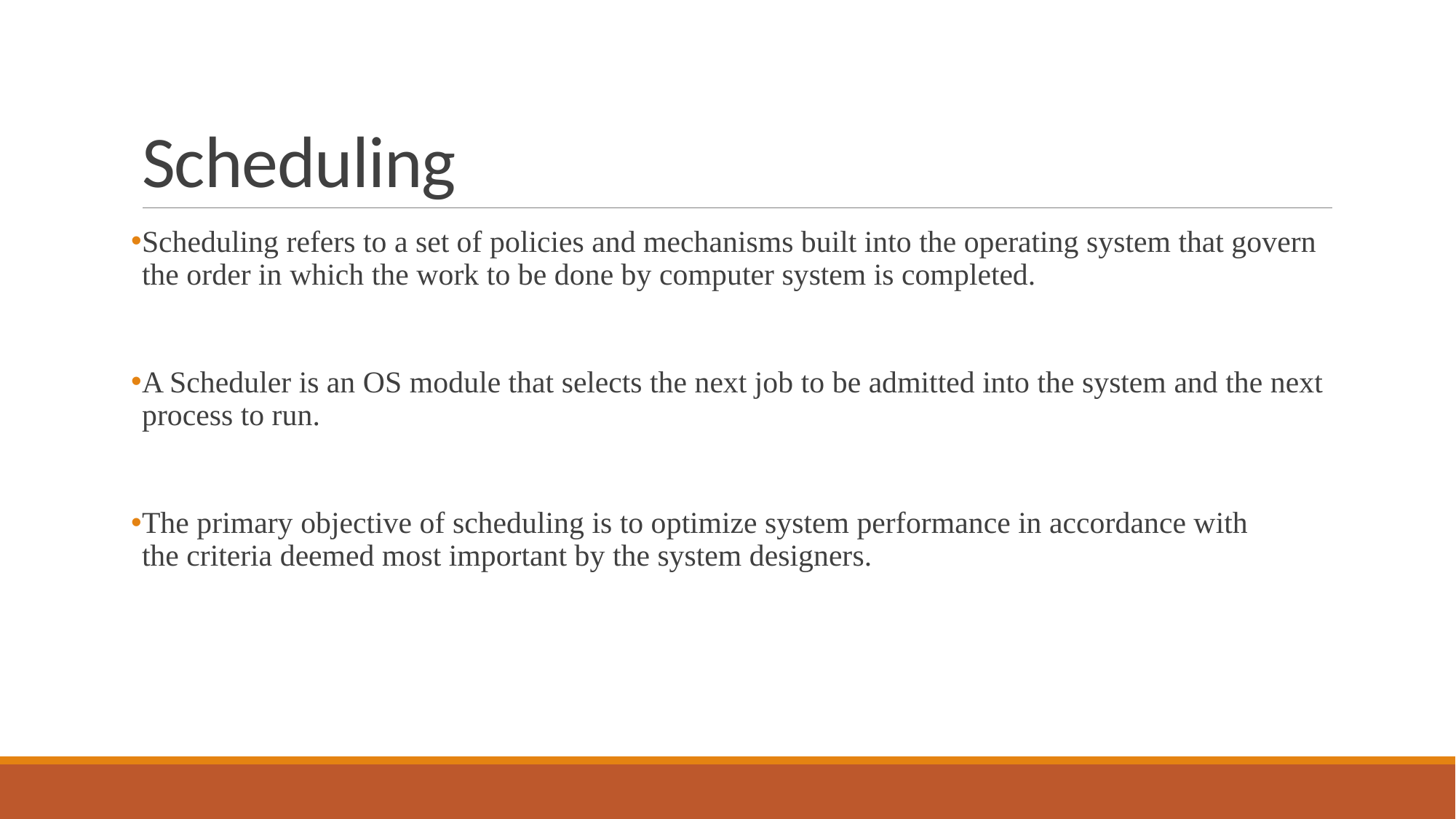

# Scheduling
Scheduling refers to a set of policies and mechanisms built into the operating system that govern the order in which the work to be done by computer system is completed.​

A Scheduler is an OS module that selects the next job to be admitted into the system and the next process to run.​

The primary objective of scheduling is to optimize system performance in accordance with the criteria deemed most important by the system designers.